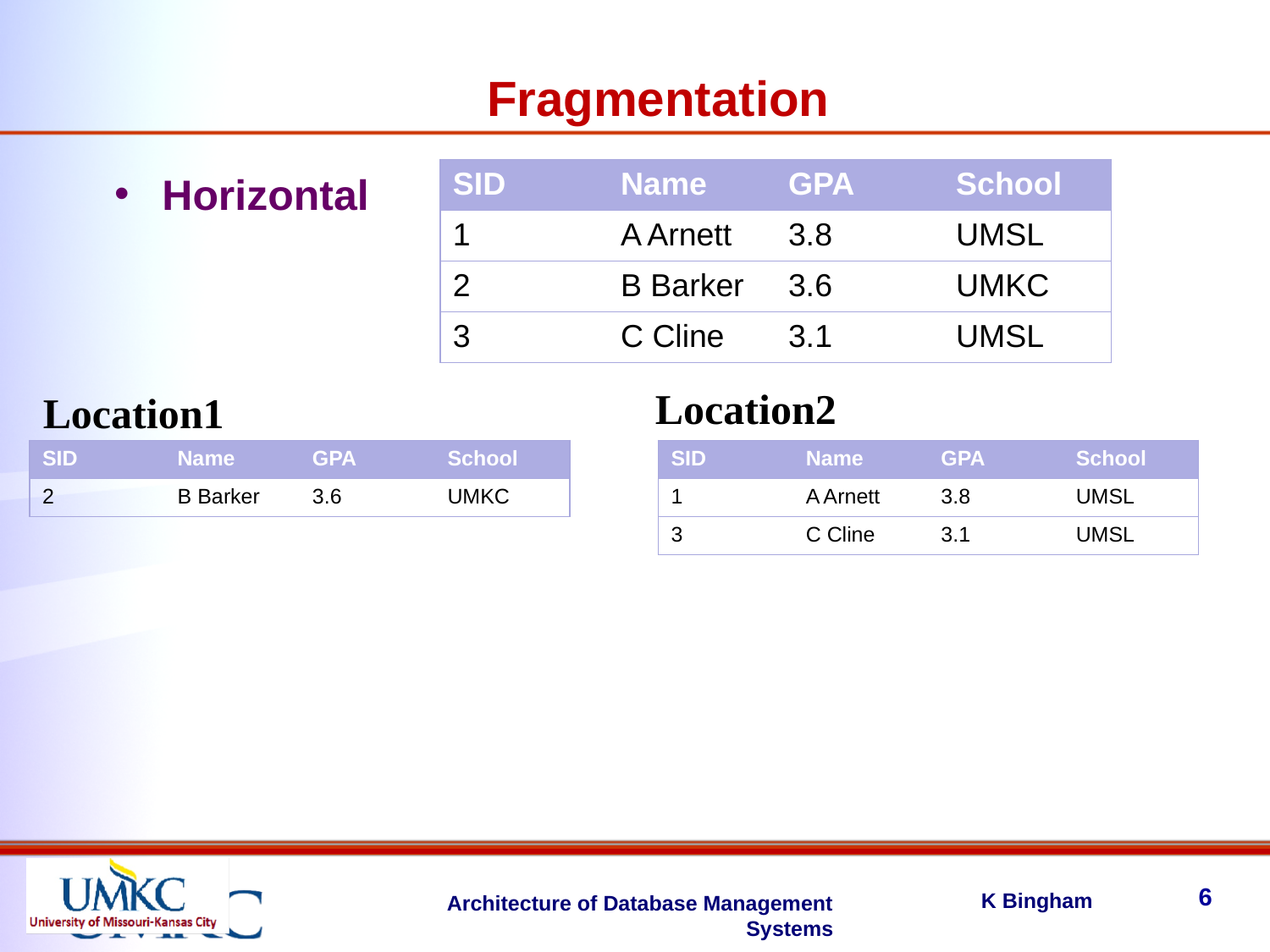

Fragmentation
| SID | Name | GPA | School |
| --- | --- | --- | --- |
| 1 | A Arnett | 3.8 | UMSL |
| 2 | B Barker | 3.6 | UMKC |
| 3 | C Cline | 3.1 | UMSL |
Horizontal

Location2
Location1
| SID | Name | GPA | School |
| --- | --- | --- | --- |
| 2 | B Barker | 3.6 | UMKC |
| SID | Name | GPA | School |
| --- | --- | --- | --- |
| 1 | A Arnett | 3.8 | UMSL |
| 3 | C Cline | 3.1 | UMSL |
6